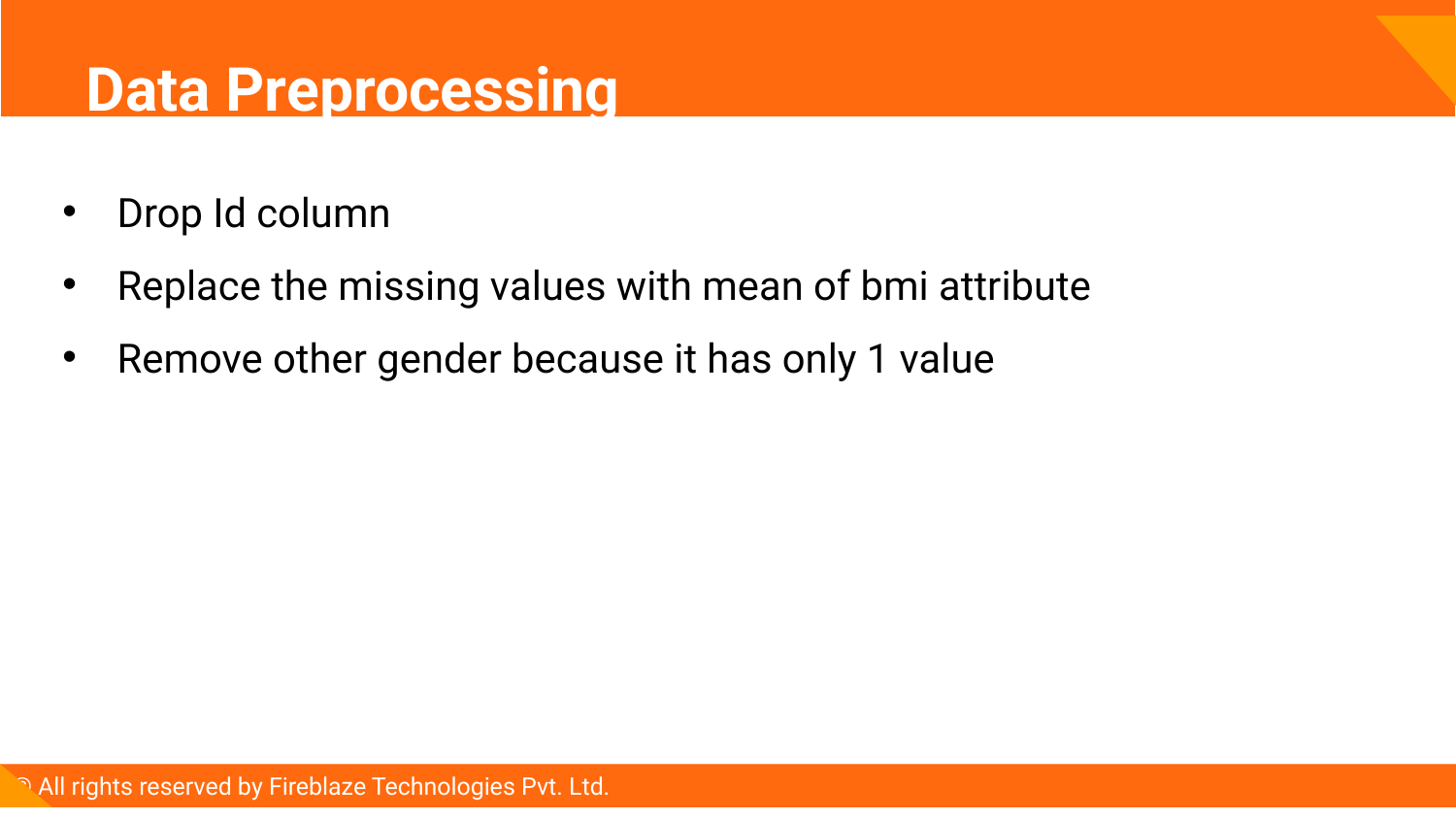

# Data Preprocessing

Drop Id column
Replace the missing values with mean of bmi attribute
Remove other gender because it has only 1 value

© All rights reserved by Fireblaze Technologies Pvt. Ltd.